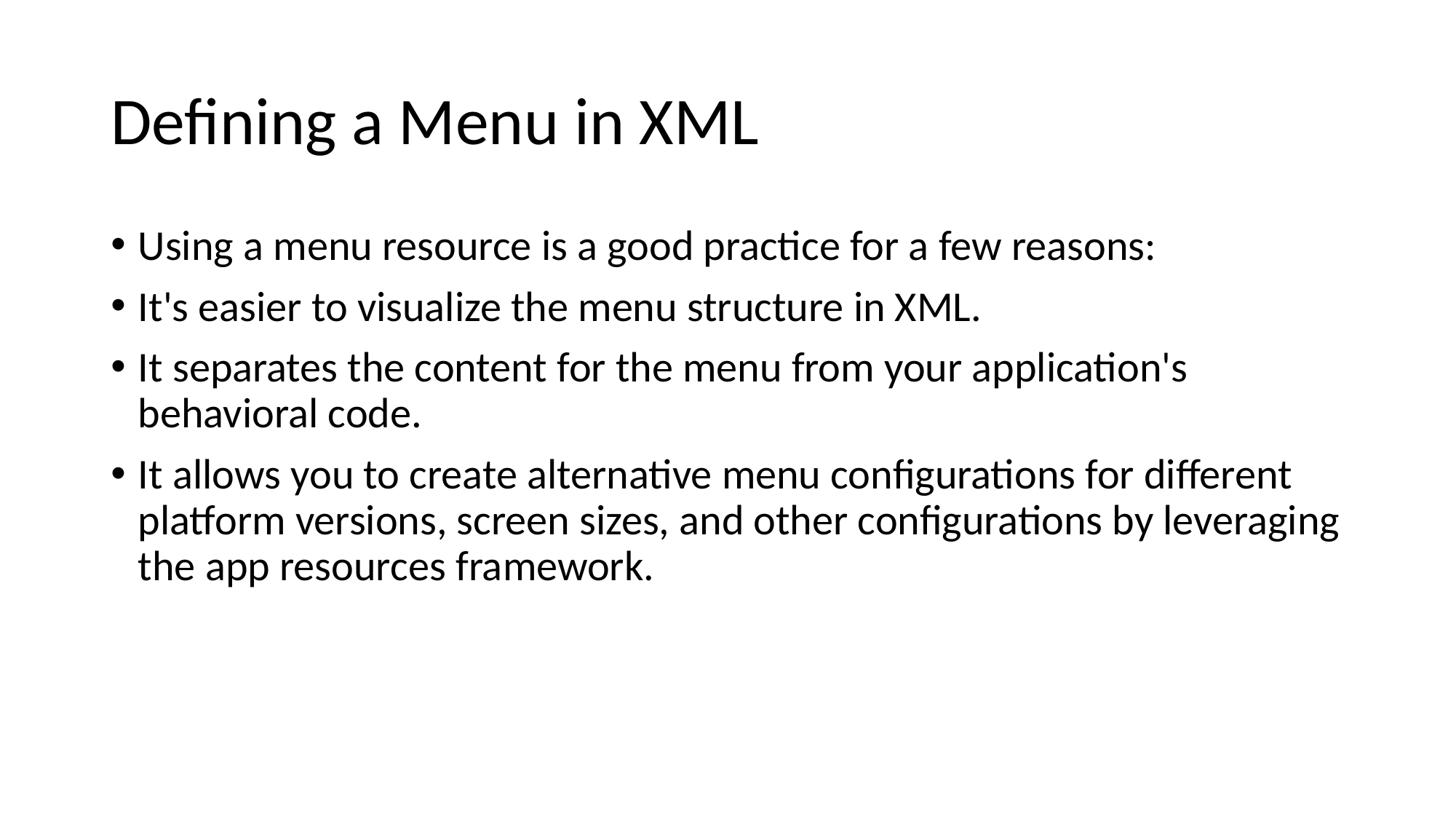

# Defining a Menu in XML
Using a menu resource is a good practice for a few reasons:
It's easier to visualize the menu structure in XML.
It separates the content for the menu from your application's behavioral code.
It allows you to create alternative menu configurations for different platform versions, screen sizes, and other configurations by leveraging the app resources framework.